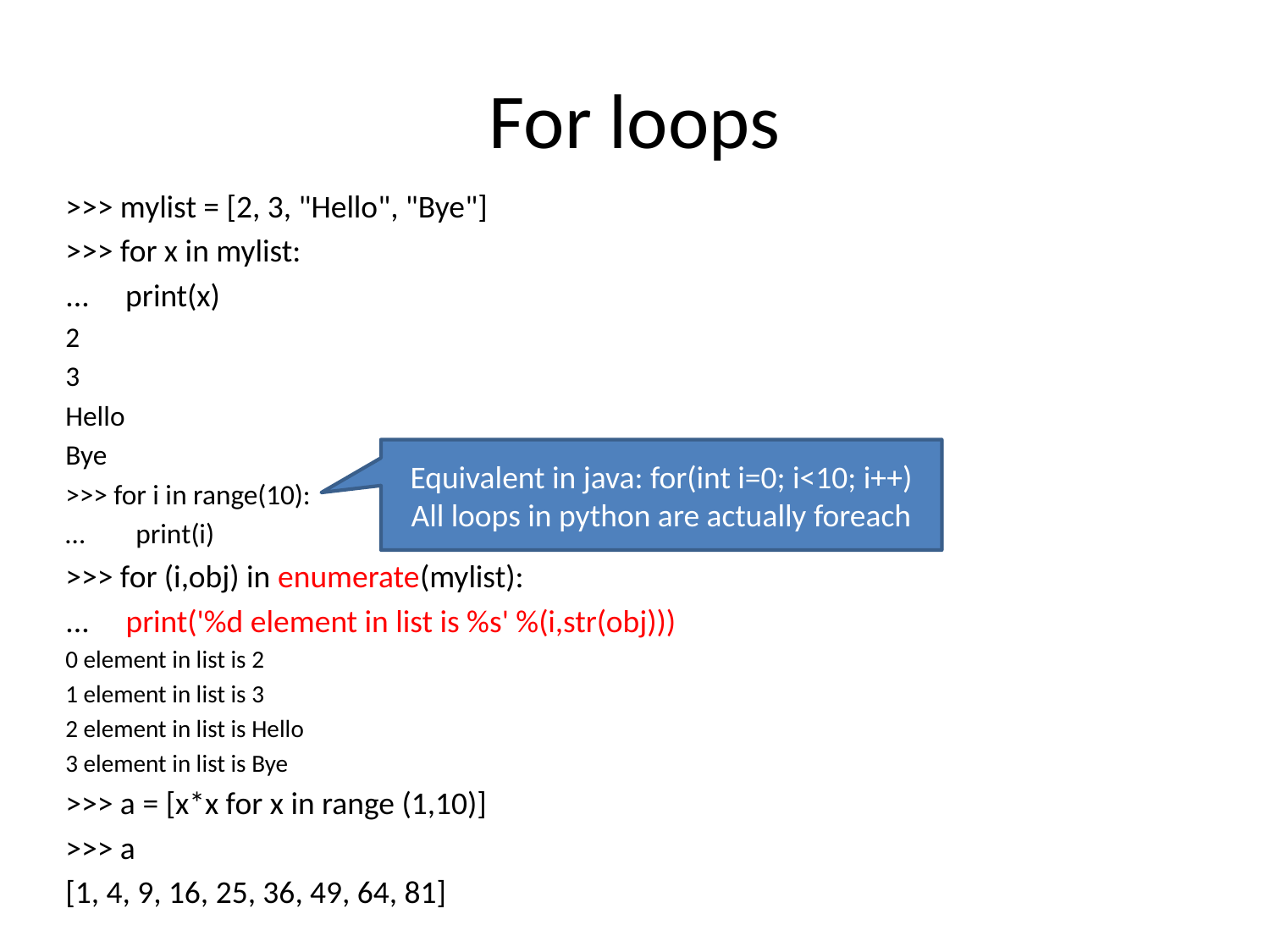

# For loops
>>> mylist = [2, 3, "Hello", "Bye"]
>>> for x in mylist:
...     print(x)
2
3
Hello
Bye
>>> for i in range(10):
…        print(i)
>>> for (i,obj) in enumerate(mylist):
...     print('%d element in list is %s' %(i,str(obj)))
0 element in list is 2
1 element in list is 3
2 element in list is Hello
3 element in list is Bye
>>> a = [x*x for x in range (1,10)]
>>> a
[1, 4, 9, 16, 25, 36, 49, 64, 81]
Equivalent in java: for(int i=0; i<10; i++)
All loops in python are actually foreach